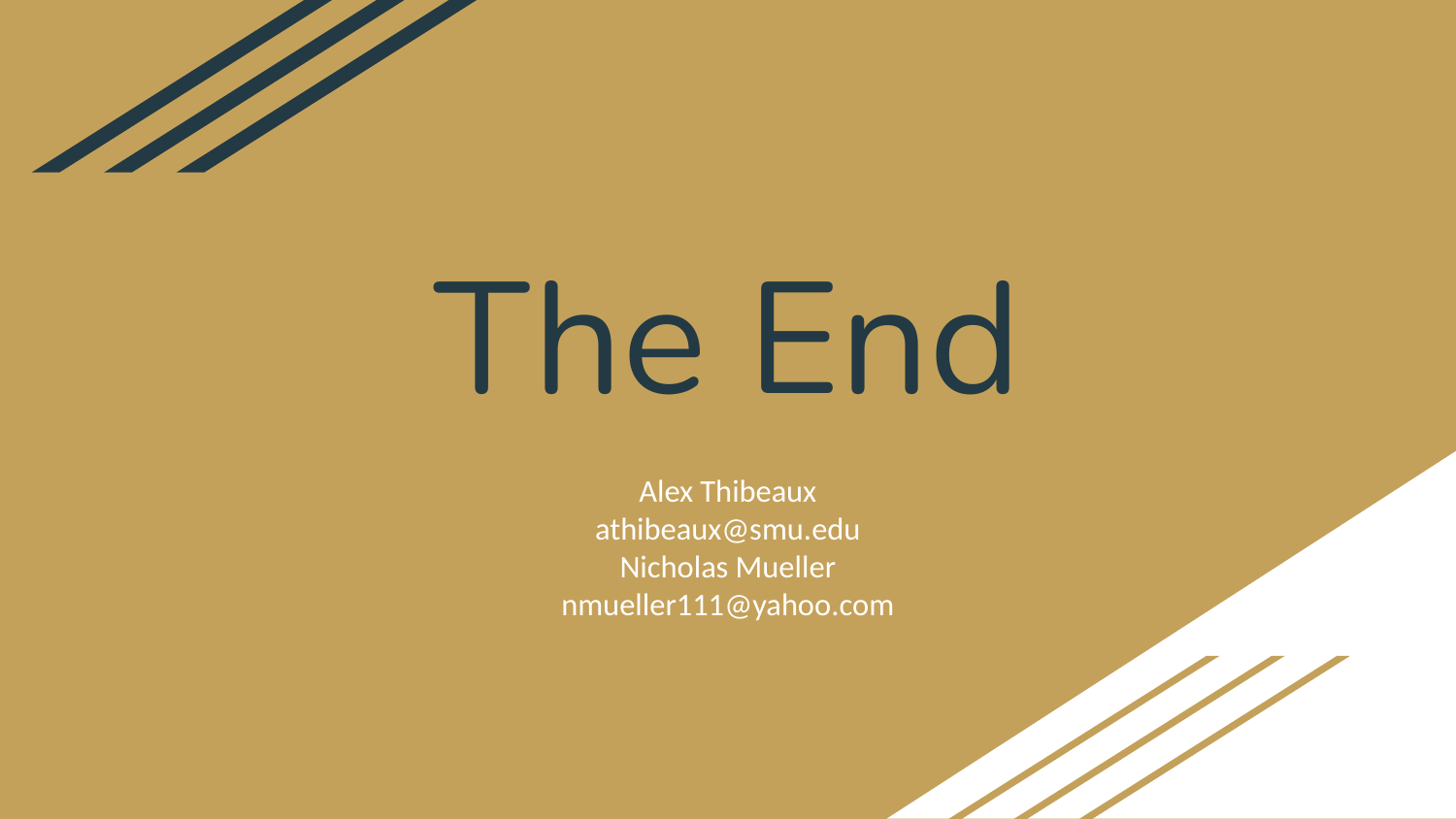

# The End
Alex Thibeaux
athibeaux@smu.edu
Nicholas Mueller
nmueller111@yahoo.com